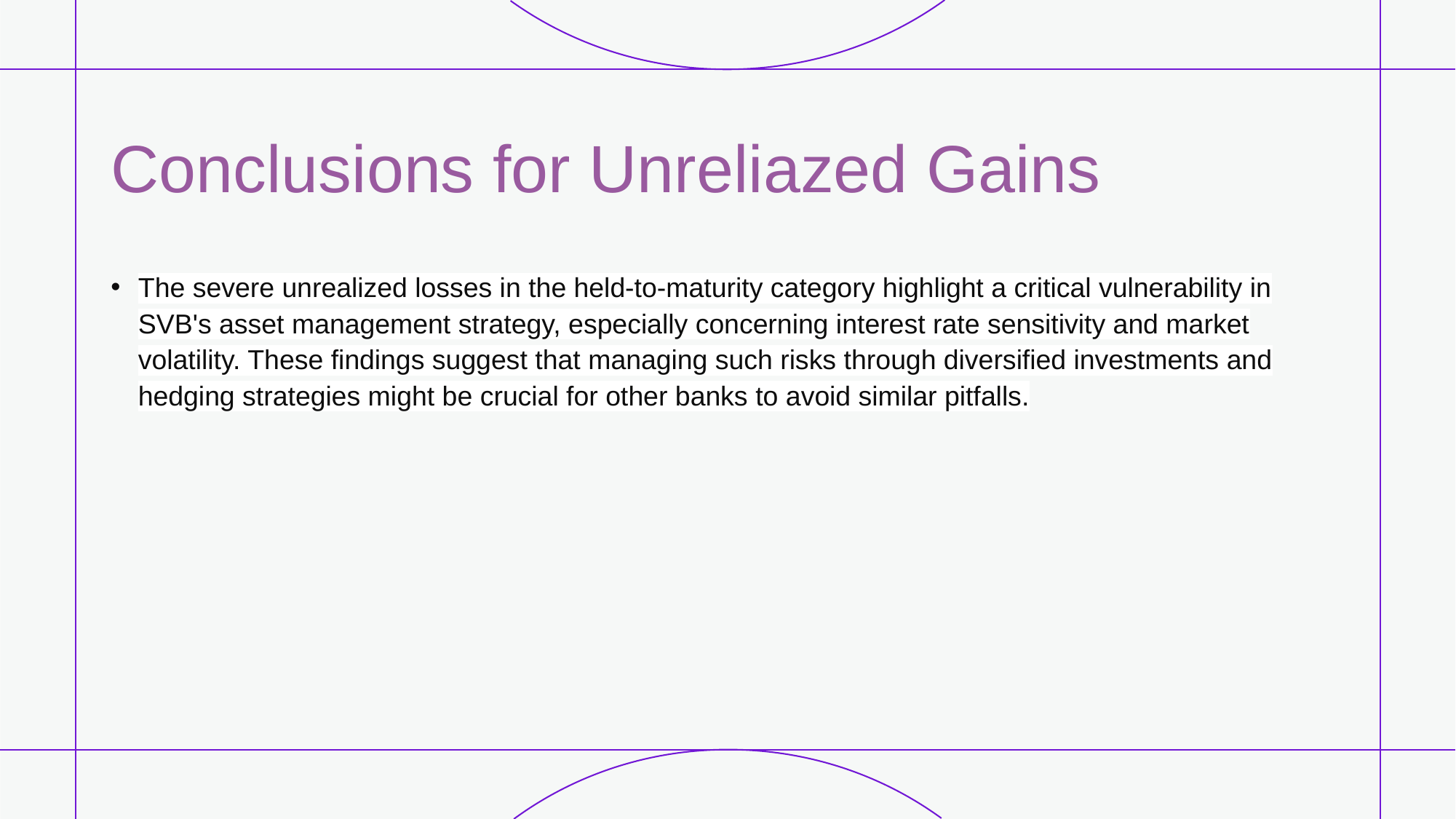

# Conclusions for Unreliazed Gains
The severe unrealized losses in the held-to-maturity category highlight a critical vulnerability in SVB's asset management strategy, especially concerning interest rate sensitivity and market volatility. These findings suggest that managing such risks through diversified investments and hedging strategies might be crucial for other banks to avoid similar pitfalls.